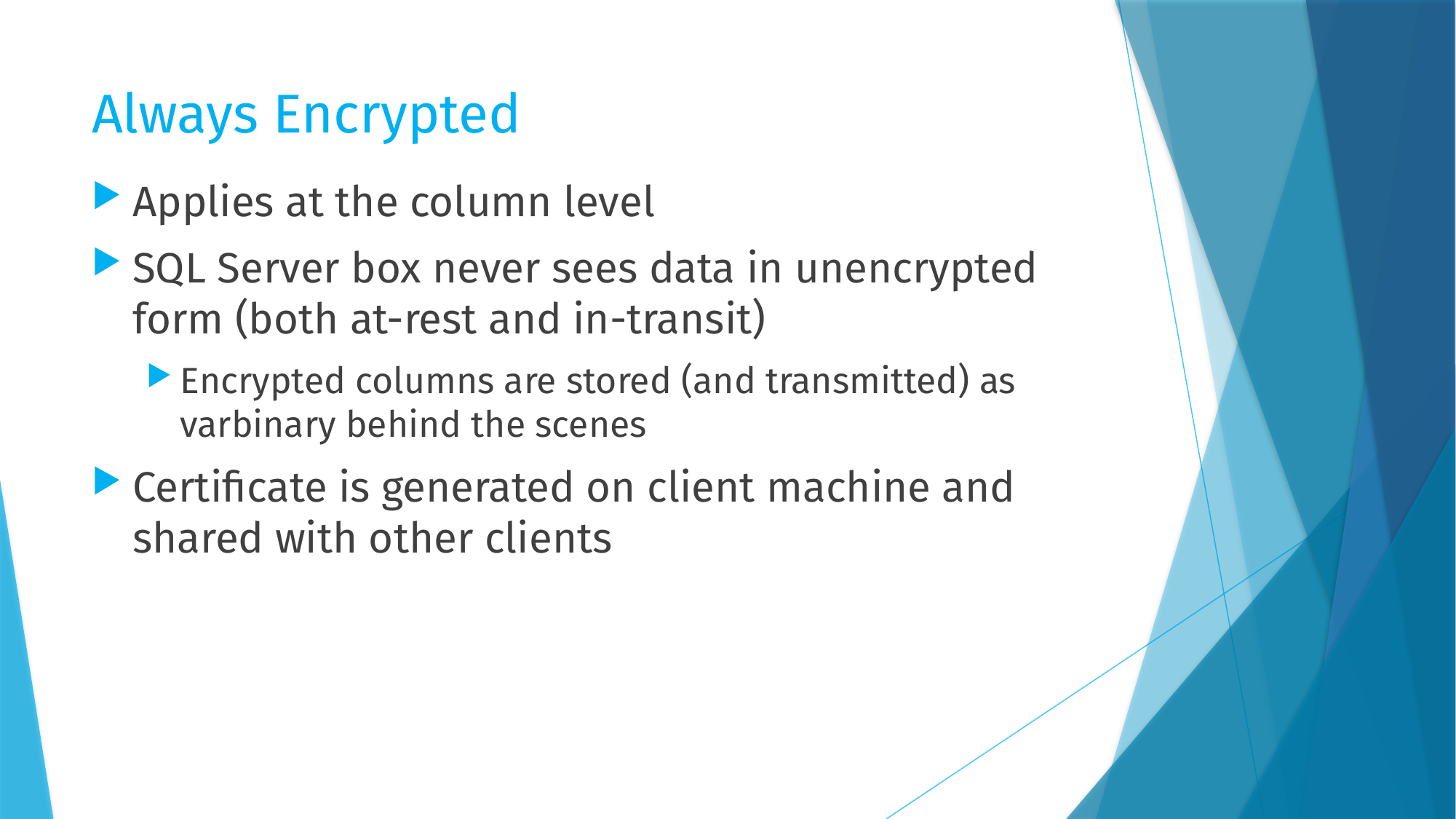

# Always Encrypted
Applies at the column level
SQL Server box never sees data in unencrypted form (both at-rest and in-transit)
Encrypted columns are stored (and transmitted) as varbinary behind the scenes
Certificate is generated on client machine and shared with other clients